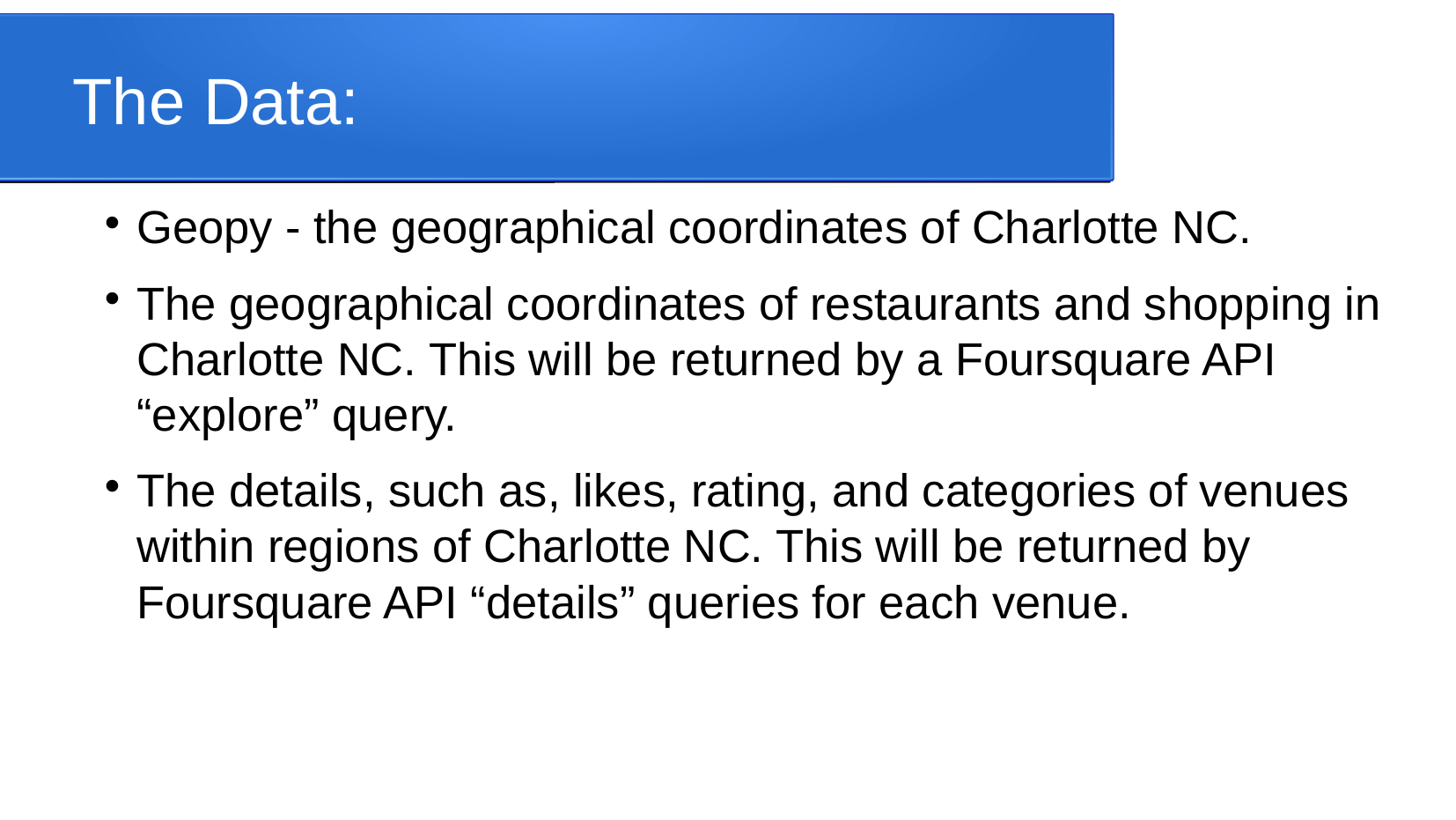

The Data:
Geopy - the geographical coordinates of Charlotte NC.
The geographical coordinates of restaurants and shopping in Charlotte NC. This will be returned by a Foursquare API “explore” query.
The details, such as, likes, rating, and categories of venues within regions of Charlotte NC. This will be returned by Foursquare API “details” queries for each venue.